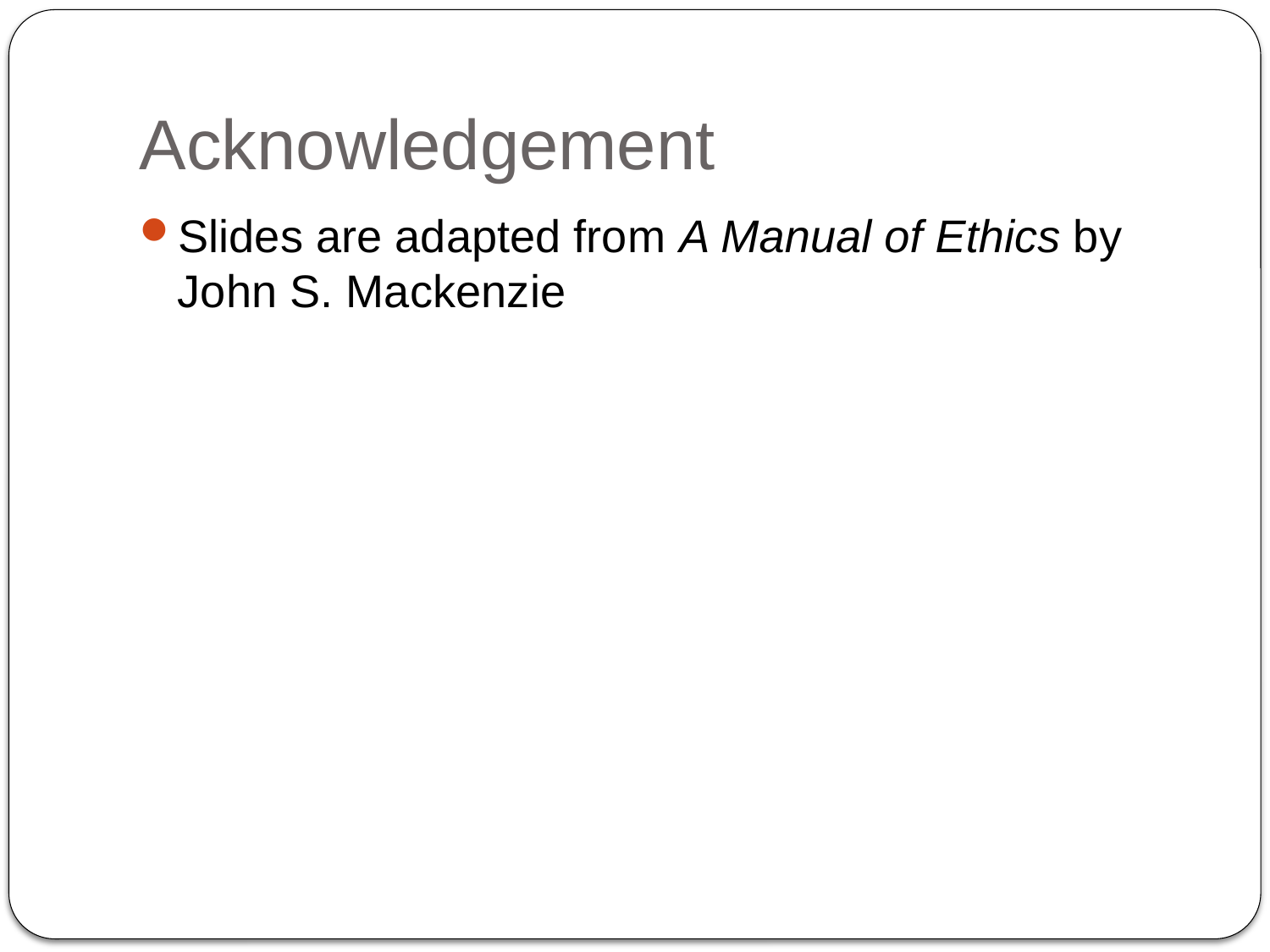

# Acknowledgement
Slides are adapted from A Manual of Ethics by John S. Mackenzie